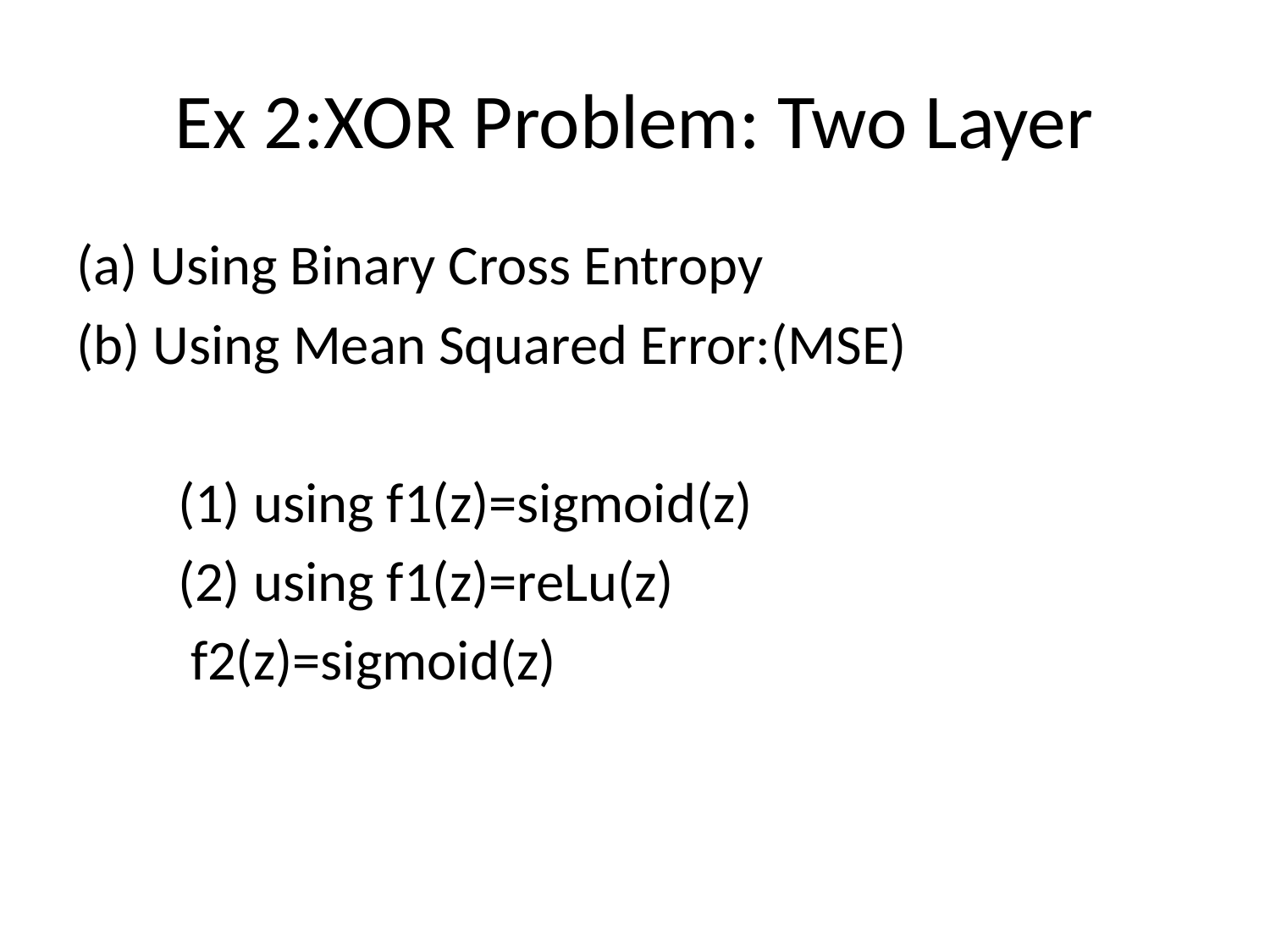

# Ex 2:XOR Problem: Two Layer
(a) Using Binary Cross Entropy
(b) Using Mean Squared Error:(MSE)

        (1) using f1(z)=sigmoid(z)
        (2) using f1(z)=reLu(z)
         f2(z)=sigmoid(z)